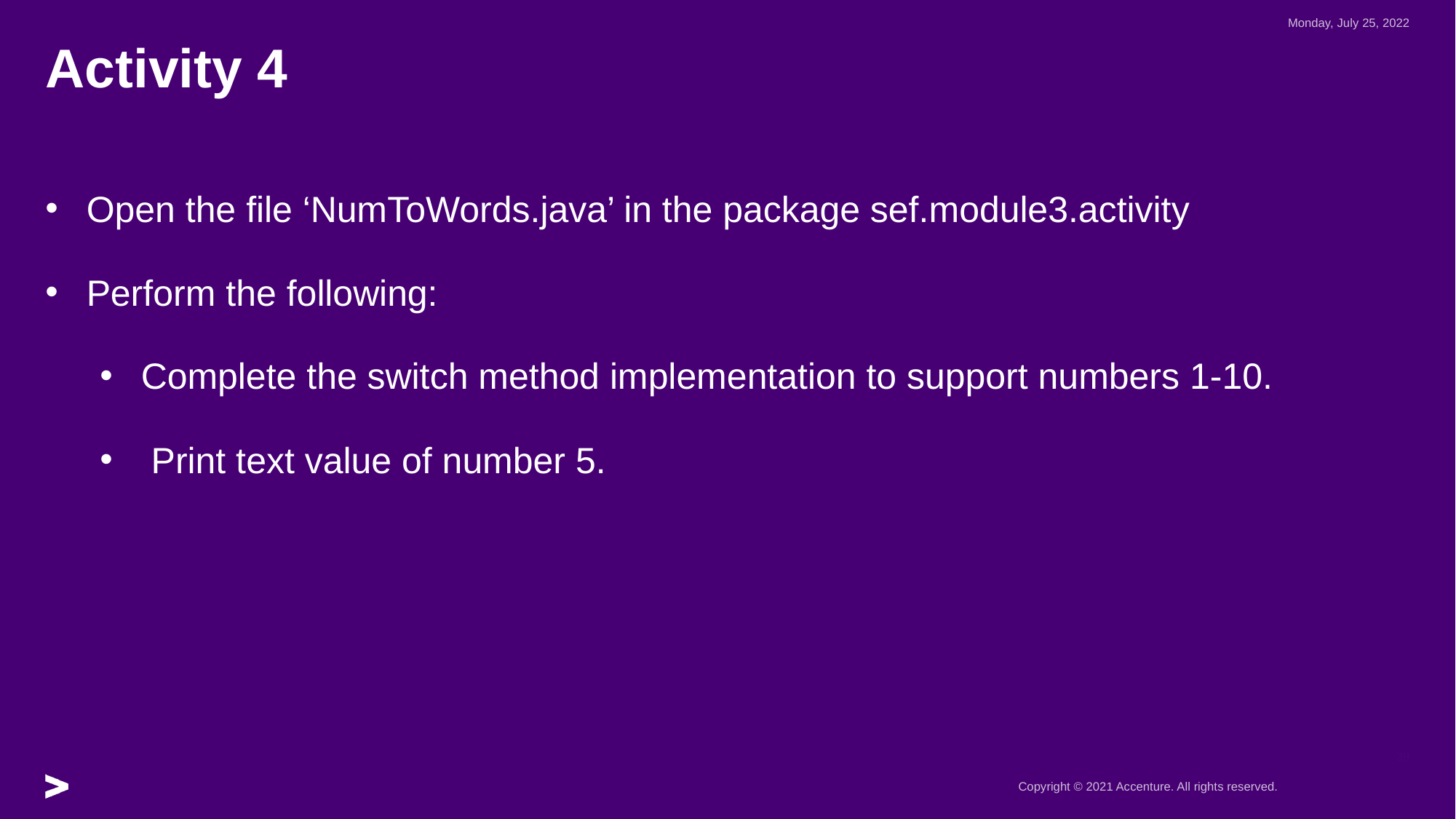

Monday, July 25, 2022
# Activity 4
Open the file ‘NumToWords.java’ in the package sef.module3.activity
Perform the following:
Complete the switch method implementation to support numbers 1-10.
 Print text value of number 5.

39